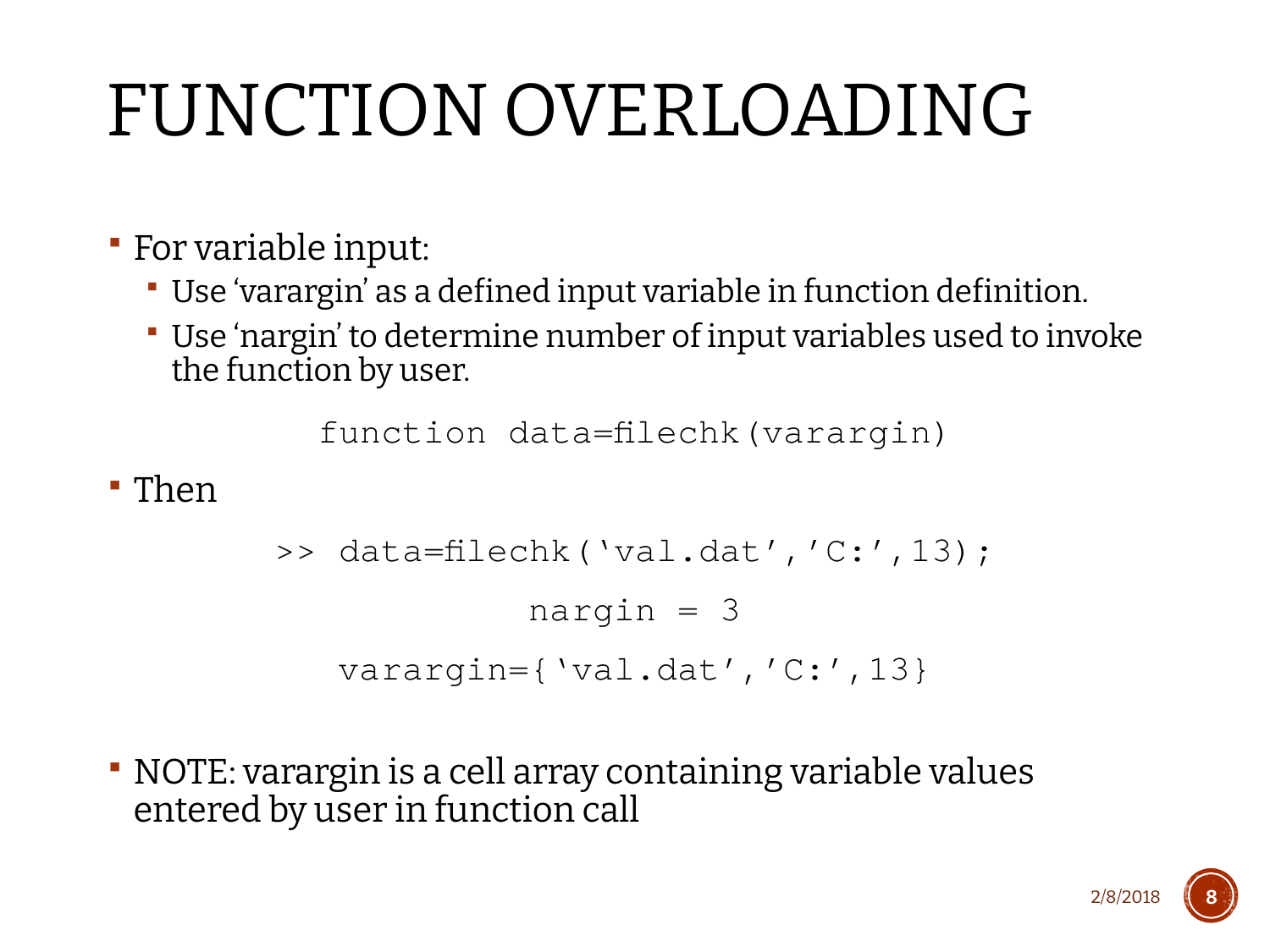

# Function overloading
For variable input:
Use ‘varargin’ as a defined input variable in function definition.
Use ‘nargin’ to determine number of input variables used to invoke the function by user.
function data=filechk(varargin)
Then
>> data=filechk(‘val.dat’,’C:’,13);
nargin = 3
varargin={‘val.dat’,’C:’,13}

NOTE: varargin is a cell array containing variable values entered by user in function call
2/8/2018
8